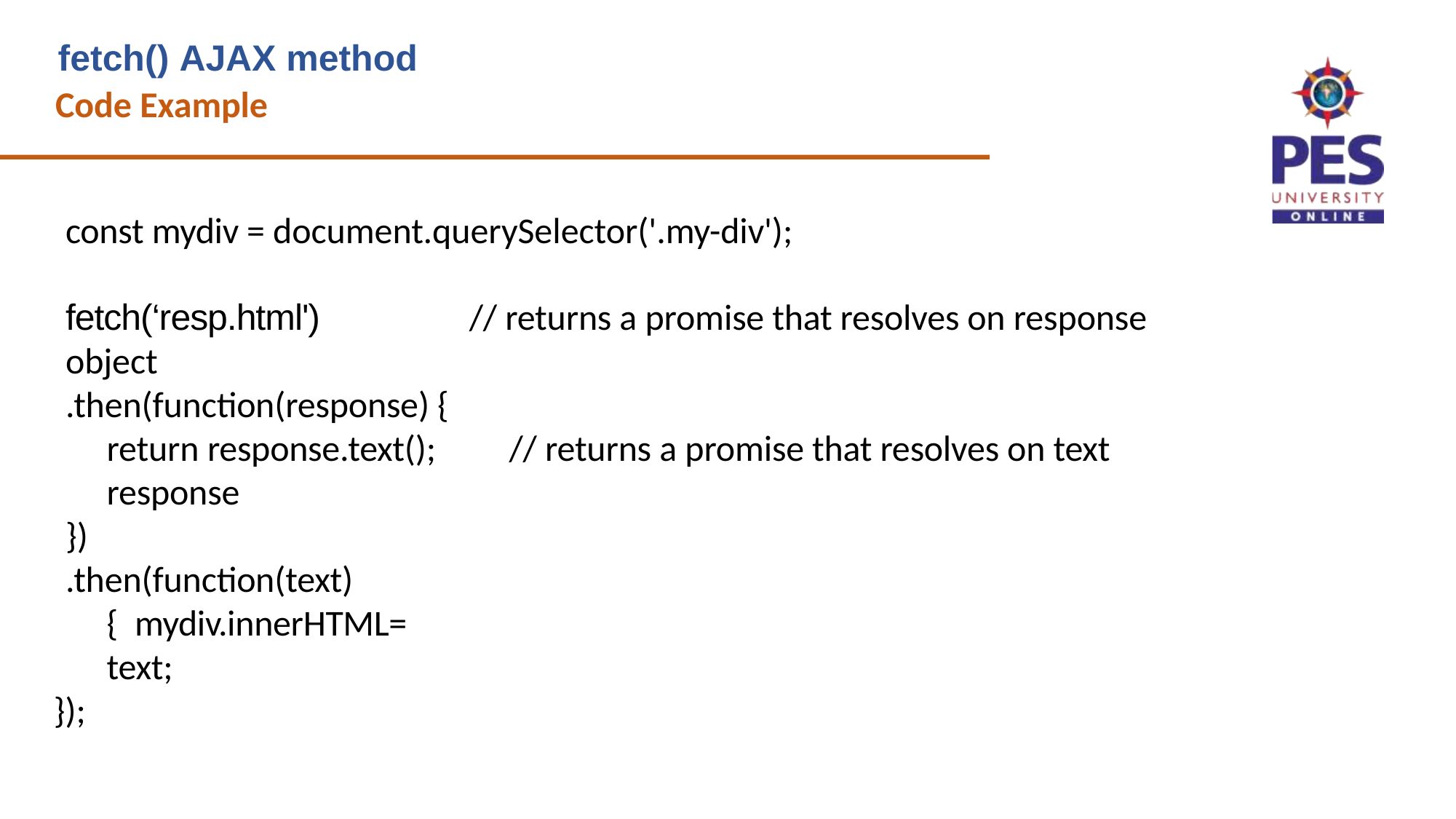

fetch() AJAX method
Code Example

const mydiv = document.querySelector('.my-div');

fetch(‘resp.html')	// returns a promise that resolves on response object
.then(function(response) {
return response.text();	// returns a promise that resolves on text response
})
.then(function(text) {  mydiv.innerHTML= text;
});